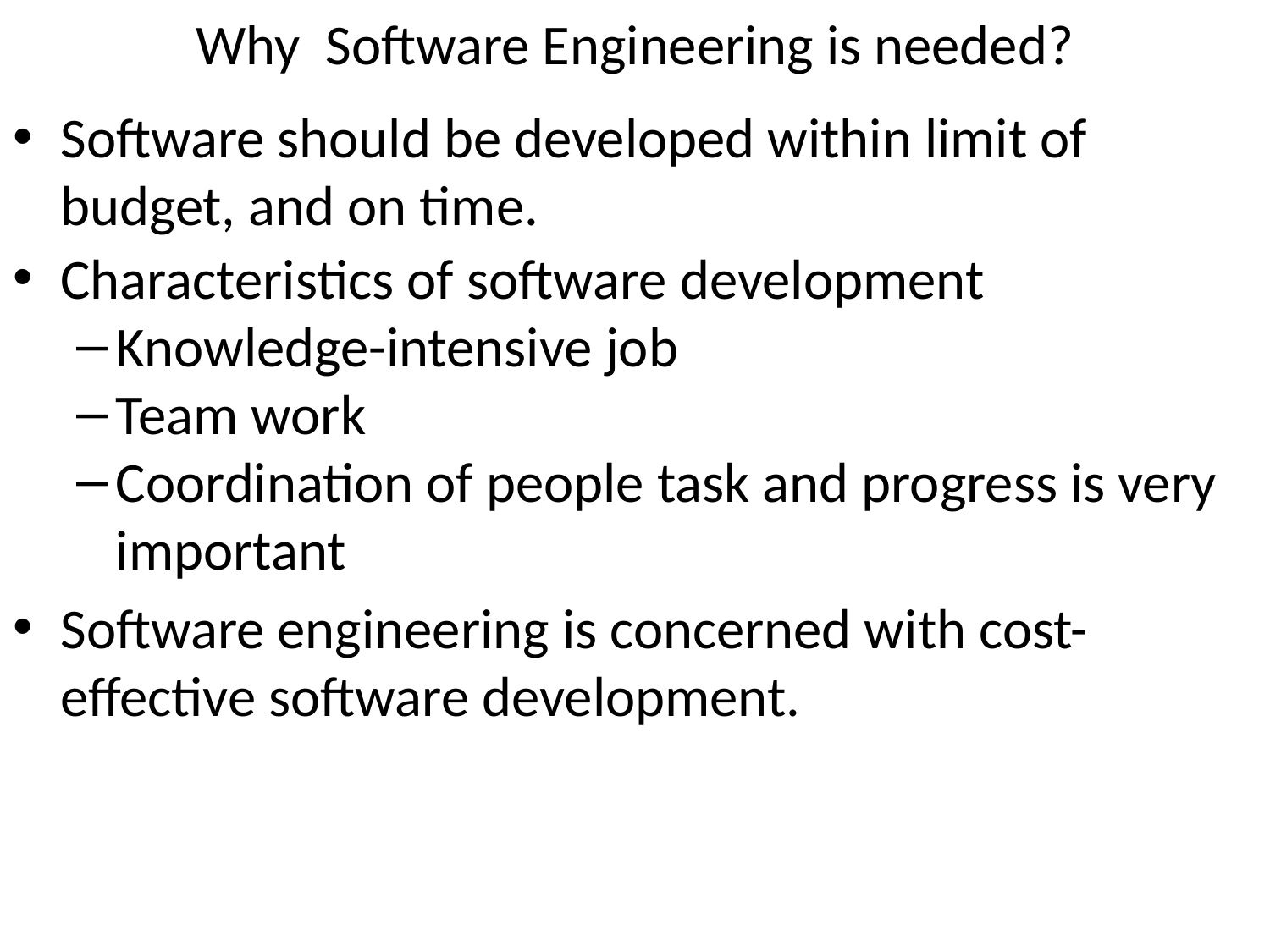

# Why  Software Engineering is needed?
Software should be developed within limit of budget, and on time.
Characteristics of software development
Knowledge-intensive job
Team work
Coordination of people task and progress is very important
Software engineering is concerned with cost-effective software development.